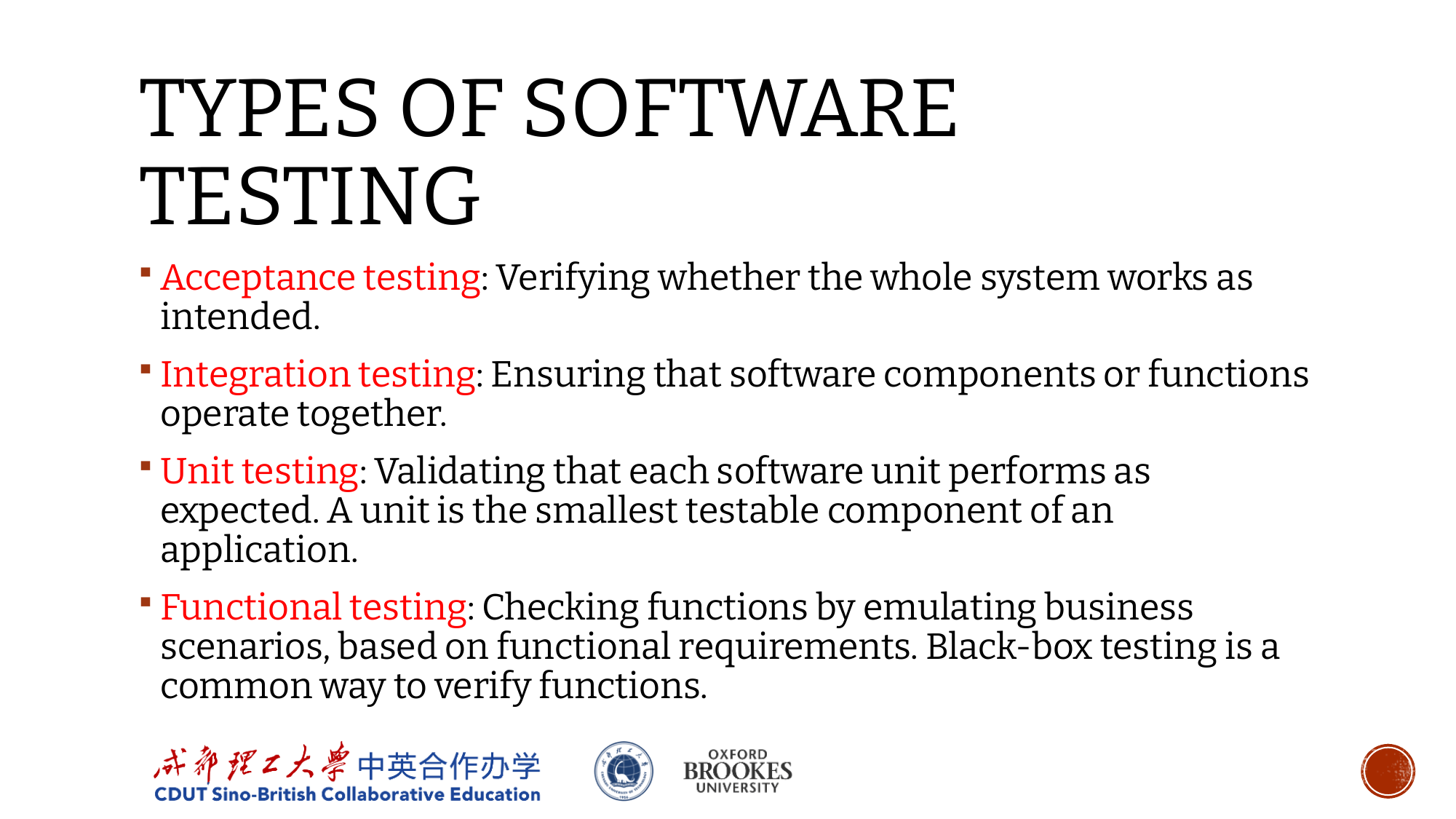

# Types of software testing
Acceptance testing: Verifying whether the whole system works as intended.
Integration testing: Ensuring that software components or functions operate together.
Unit testing: Validating that each software unit performs as expected. A unit is the smallest testable component of an application.
Functional testing: Checking functions by emulating business scenarios, based on functional requirements. Black-box testing is a common way to verify functions.

10